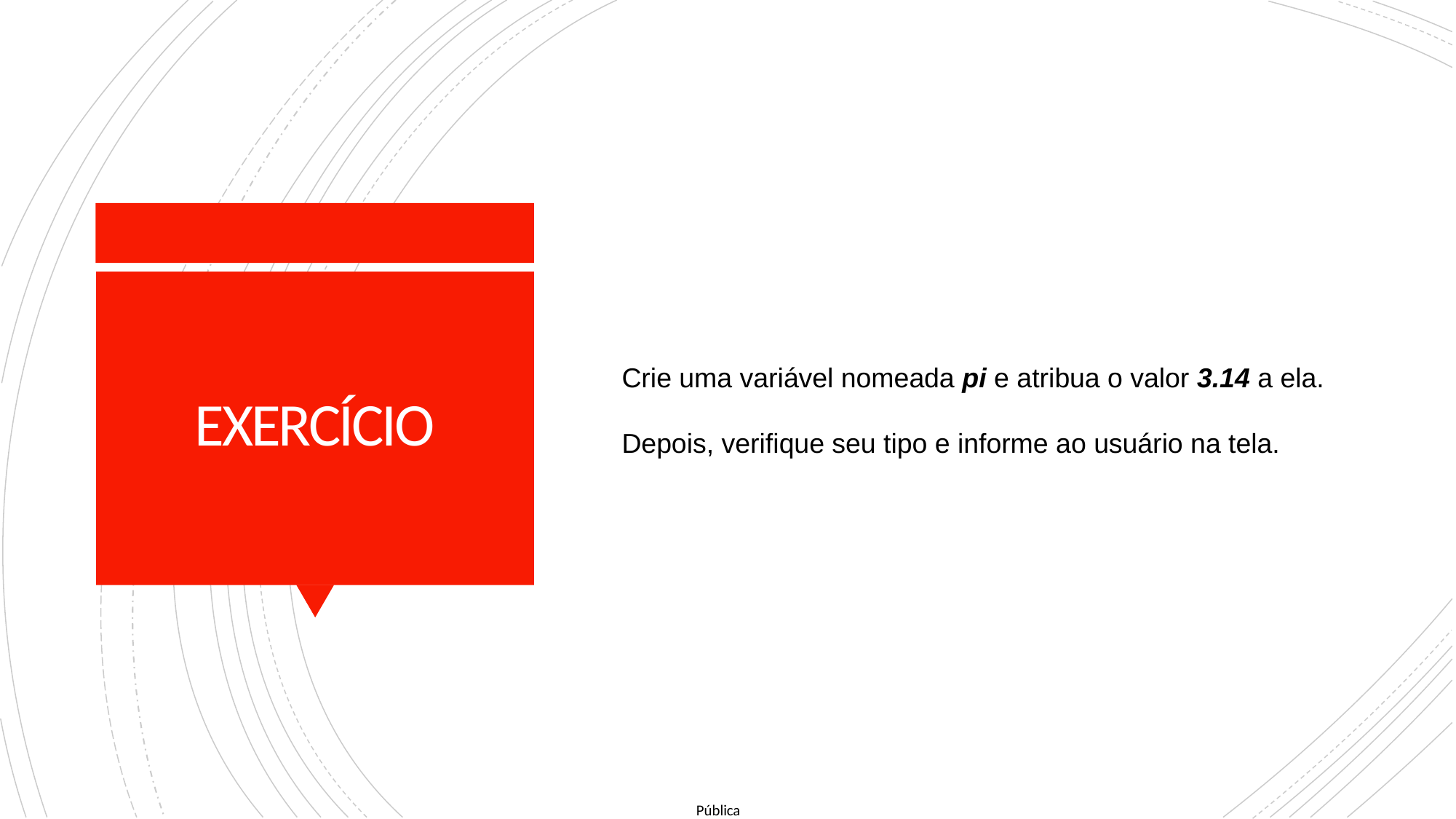

# EXERCÍCIO
Crie uma variável nomeada pi e atribua o valor 3.14 a ela.

Depois, verifique seu tipo e informe ao usuário na tela.